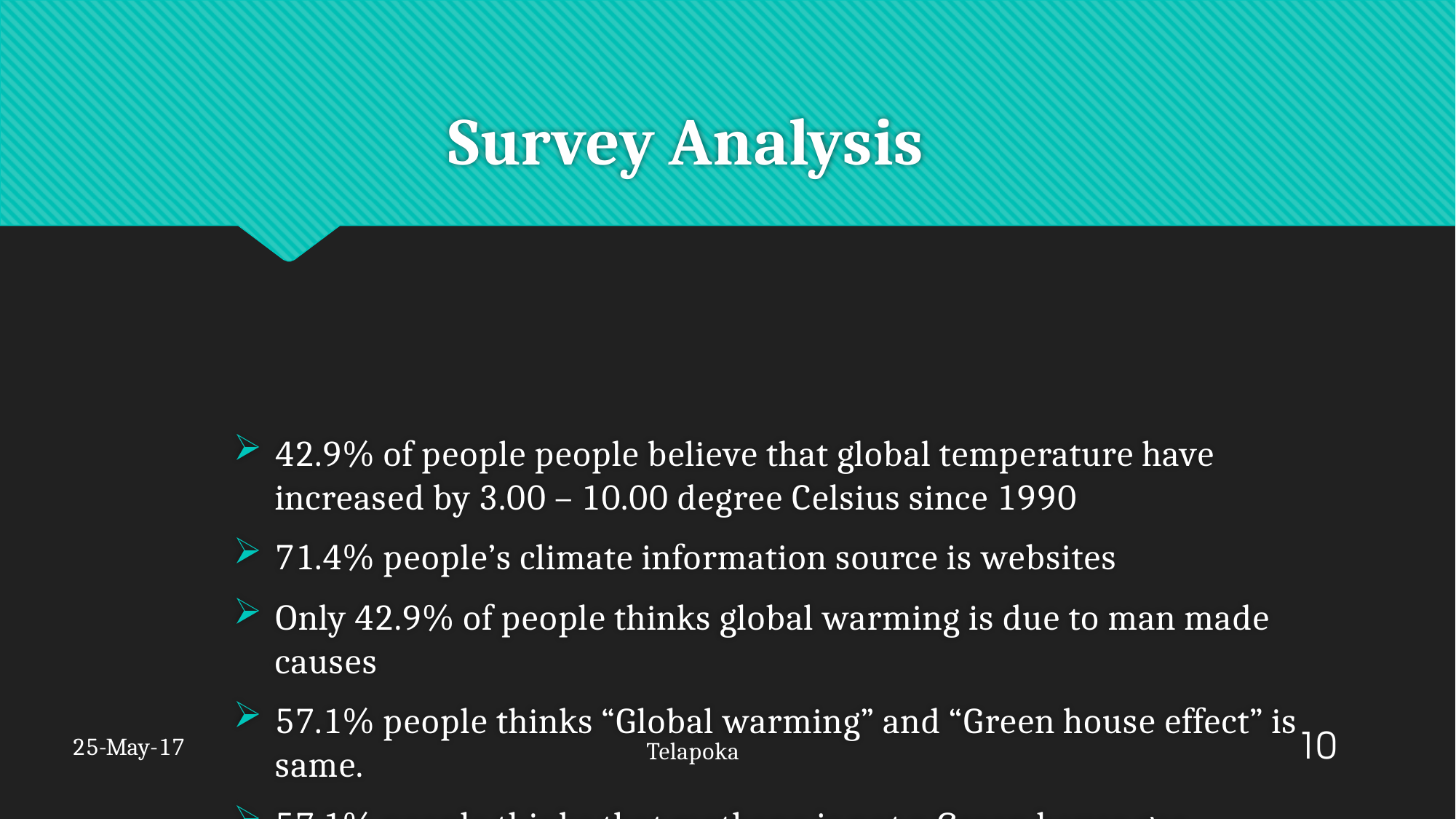

# Survey Analysis

42.9% of people people believe that global temperature have increased by 3.00 – 10.00 degree Celsius since 1990
71.4% people’s climate information source is websites
Only 42.9% of people thinks global warming is due to man made causes
57.1% people thinks “Global warming” and “Green house effect” is same.
57.1% people thinks that methane is not a Green house gas.

10
25-May-17
Telapoka